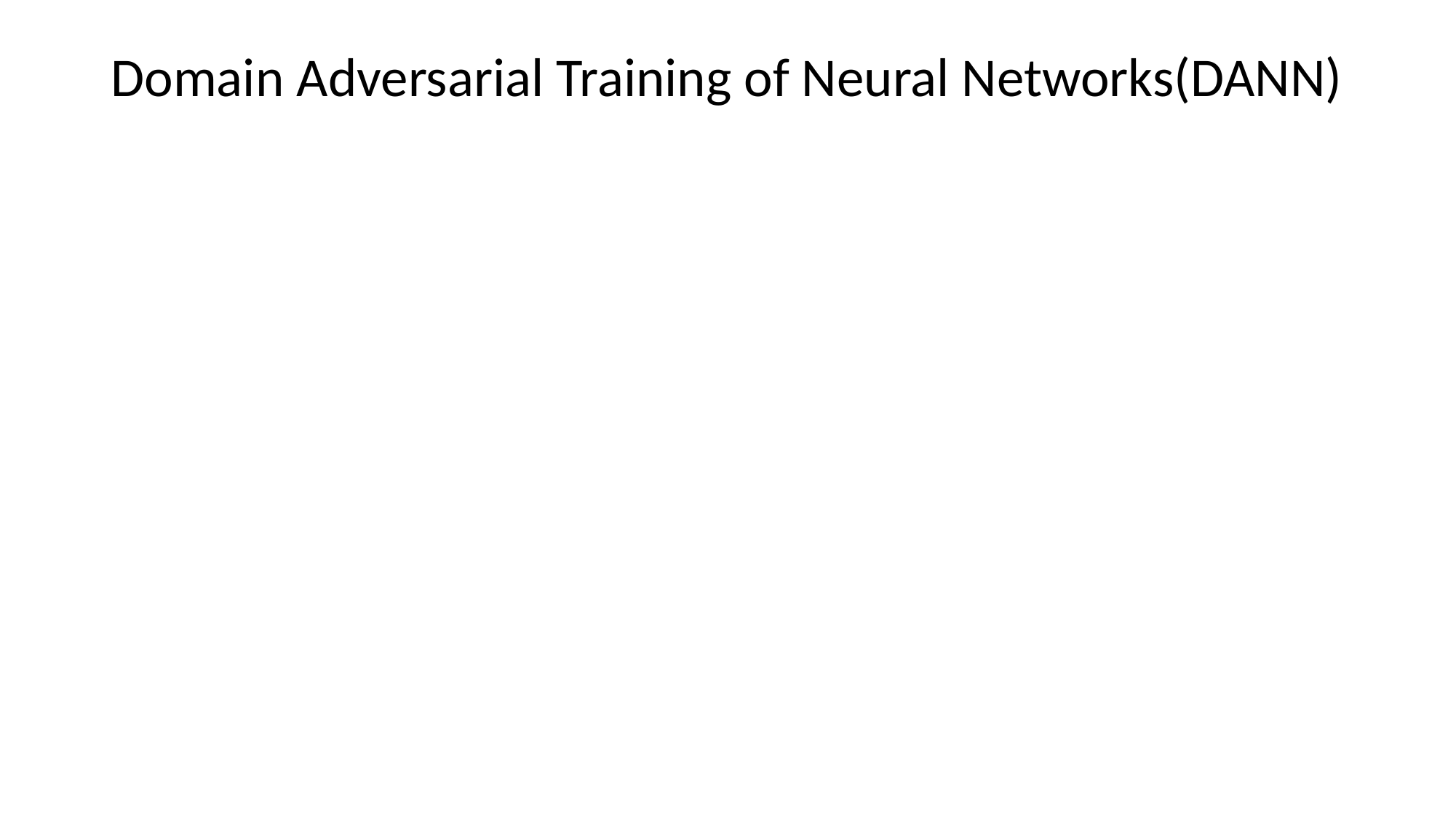

# Domain Adversarial Training of Neural Networks(DANN)